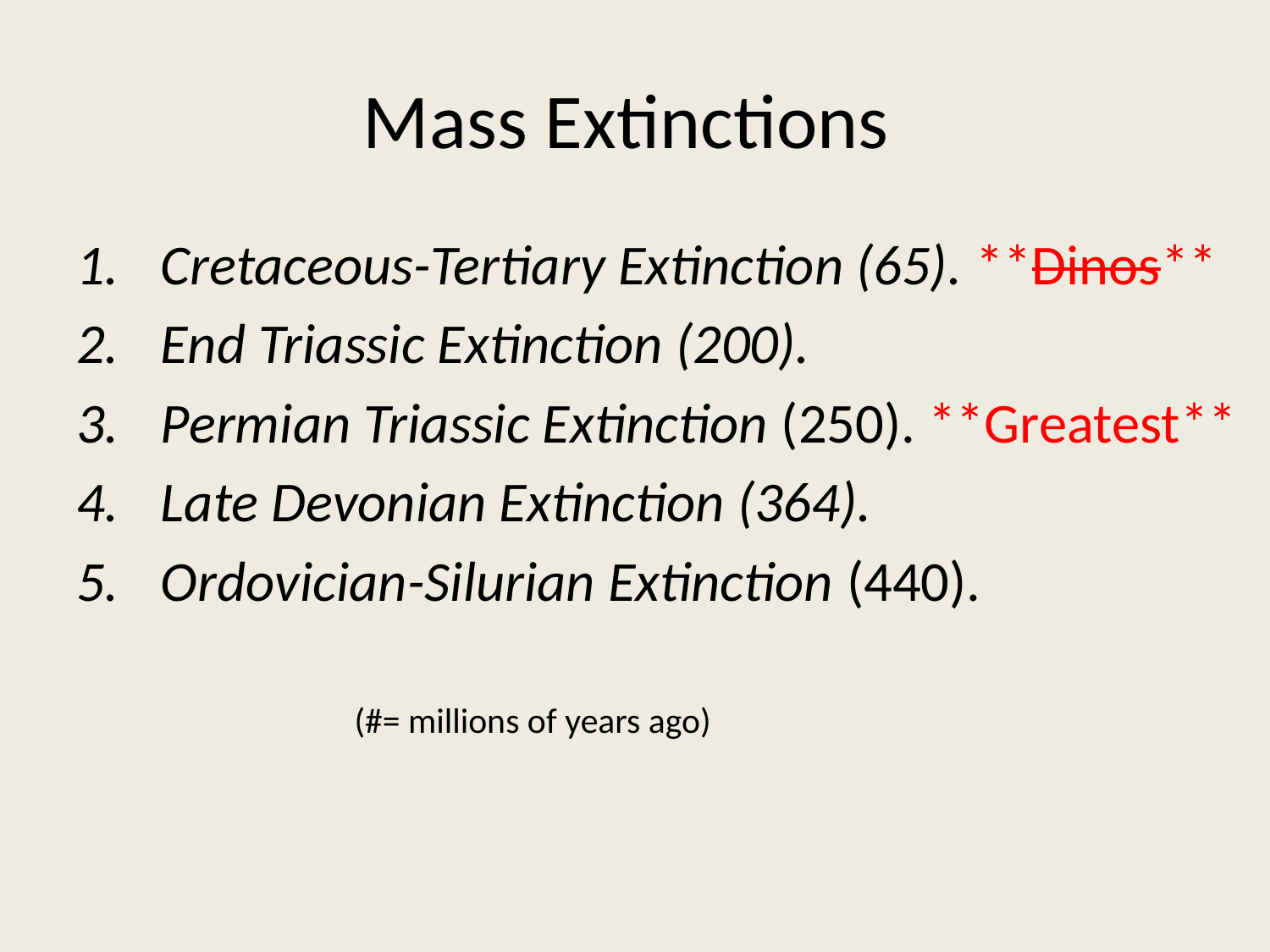

# Mass Extinctions
Cretaceous-Tertiary Extinction (65). **Dinos**
End Triassic Extinction (200).
Permian Triassic Extinction (250). **Greatest**
Late Devonian Extinction (364).
Ordovician-Silurian Extinction (440).

   (#= millions of years ago)